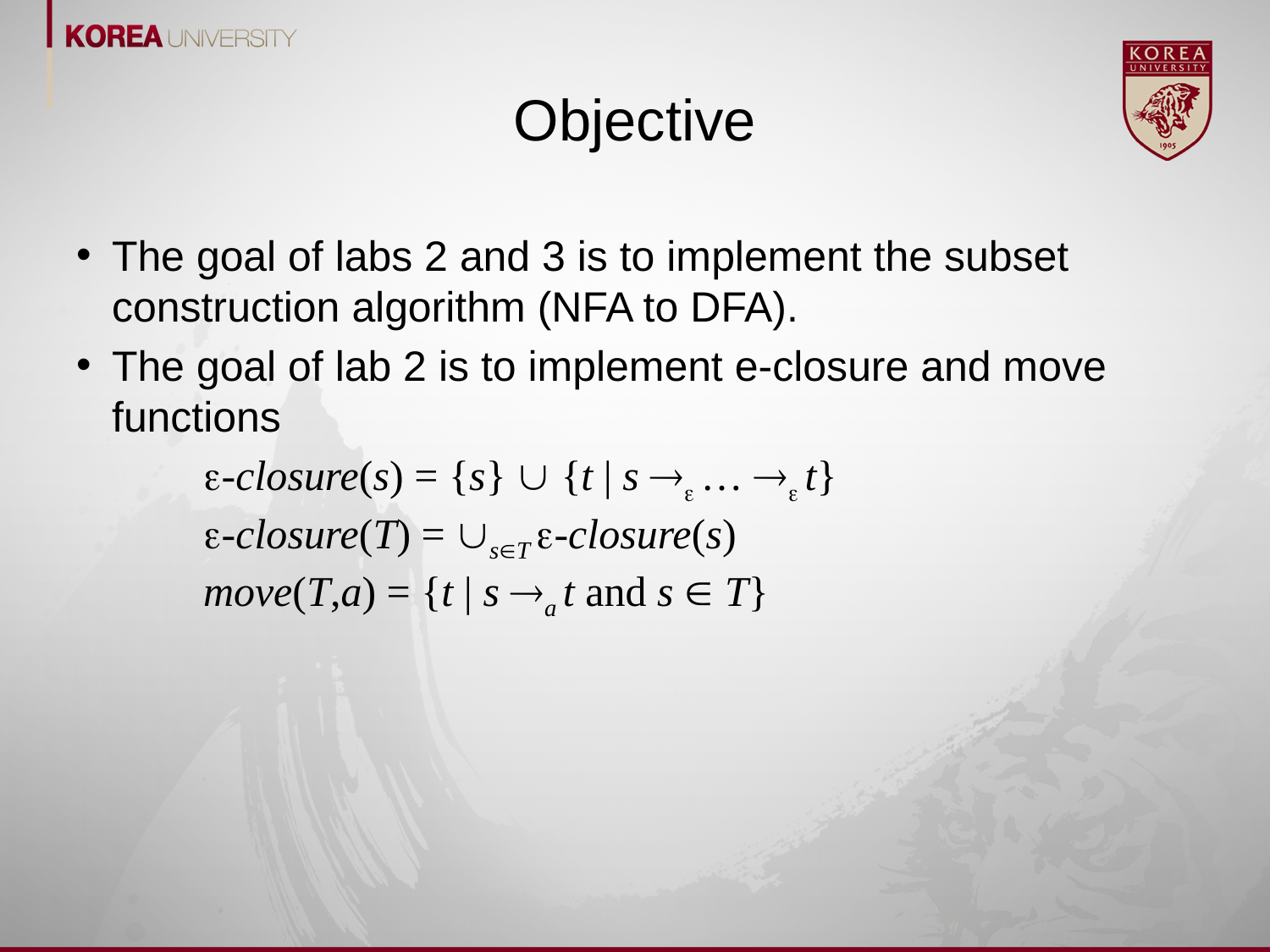

# Objective
The goal of labs 2 and 3 is to implement the subset construction algorithm (NFA to DFA).
The goal of lab 2 is to implement e-closure and move functions
	ε-closure(s) = {s} ∪ {t | s →ε … →ε t}
	ε-closure(T) = ∪s∈T ε-closure(s)
	move(T,a) = {t | s →a t and s ∈ T}